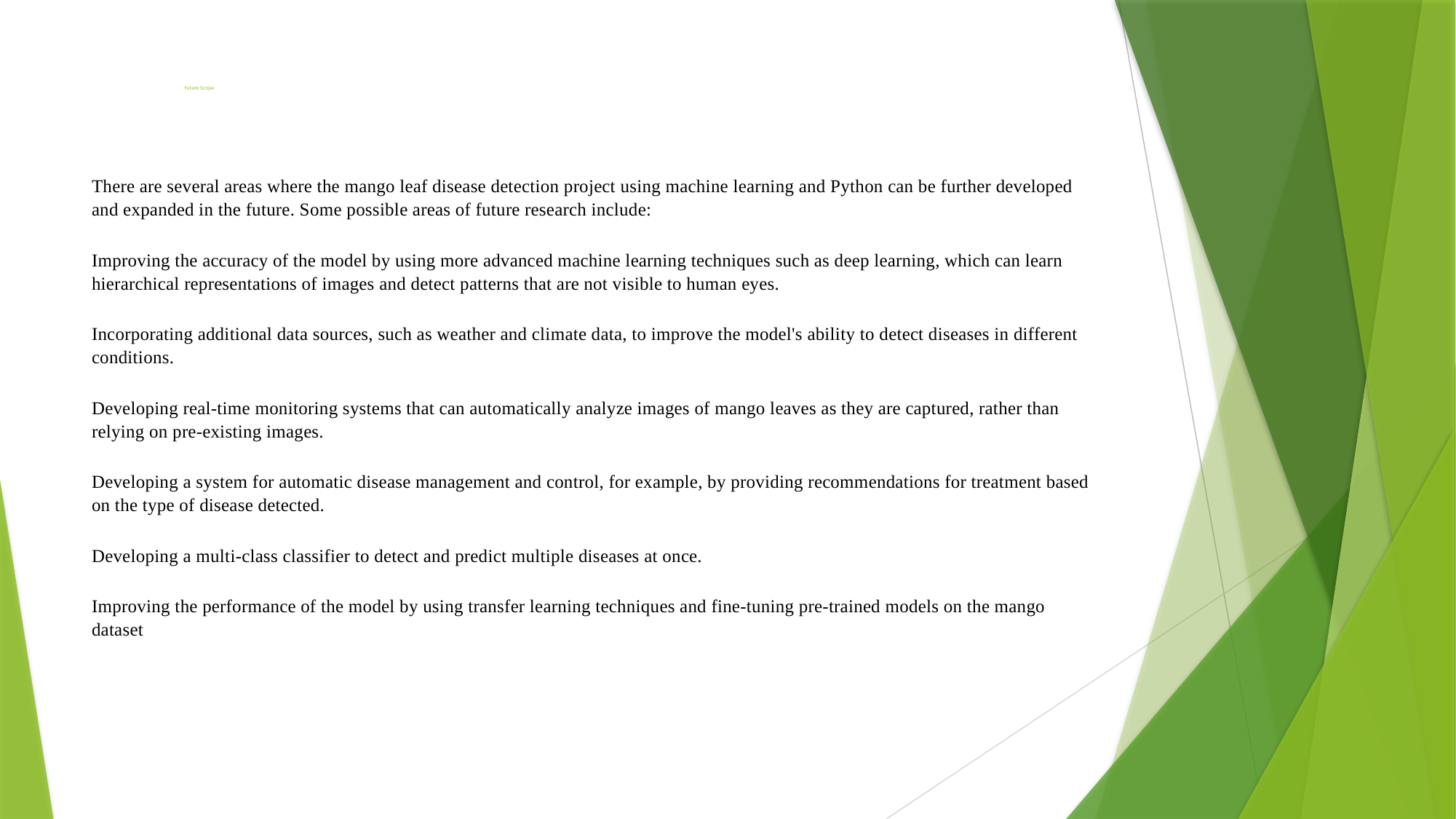

# Future Scope
There are several areas where the mango leaf disease detection project using machine learning and Python can be further developed and expanded in the future. Some possible areas of future research include:
Improving the accuracy of the model by using more advanced machine learning techniques such as deep learning, which can learn hierarchical representations of images and detect patterns that are not visible to human eyes.
Incorporating additional data sources, such as weather and climate data, to improve the model's ability to detect diseases in different conditions.
Developing real-time monitoring systems that can automatically analyze images of mango leaves as they are captured, rather than relying on pre-existing images.
Developing a system for automatic disease management and control, for example, by providing recommendations for treatment based on the type of disease detected.
Developing a multi-class classifier to detect and predict multiple diseases at once.
Improving the performance of the model by using transfer learning techniques and fine-tuning pre-trained models on the mango dataset